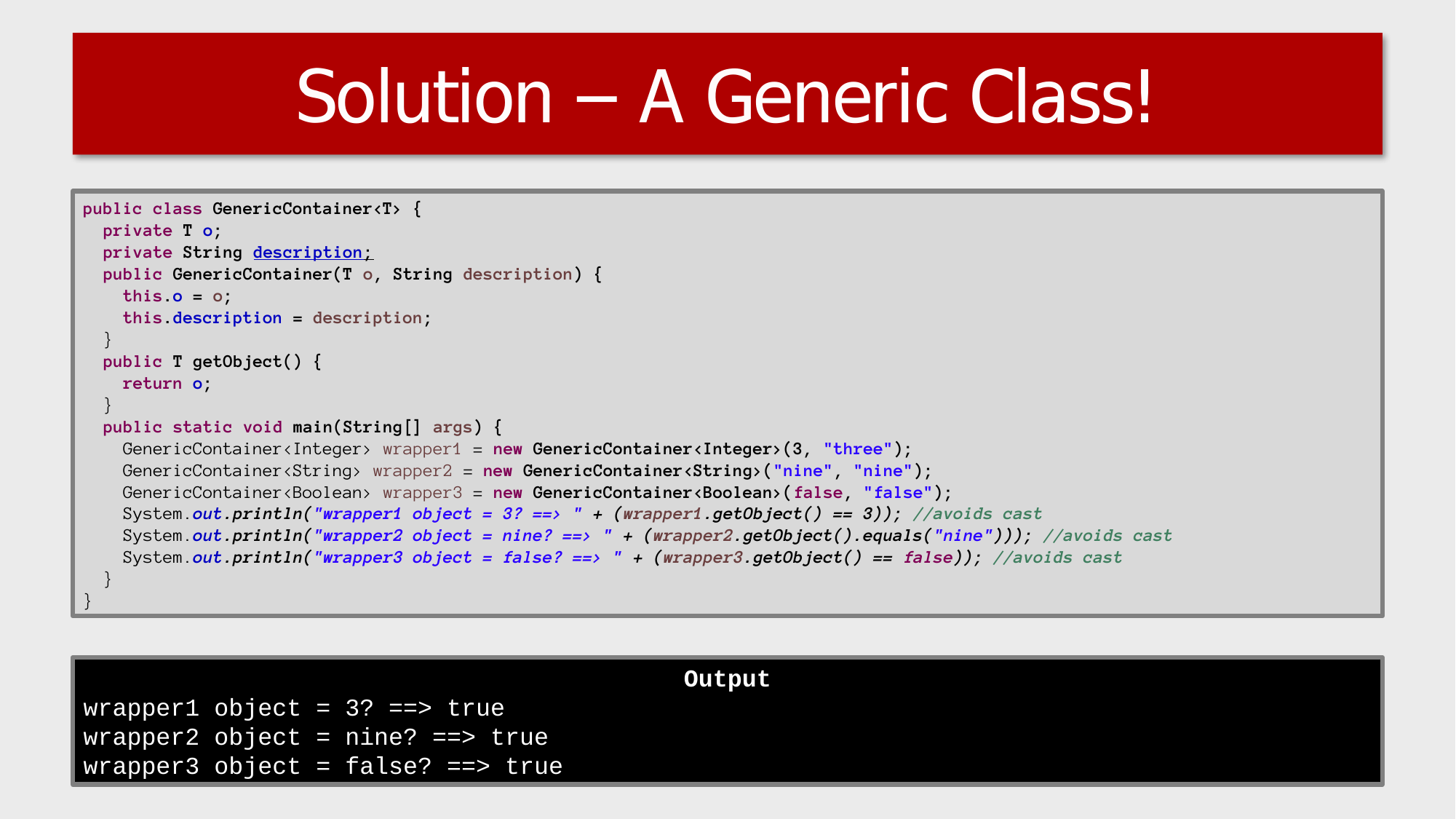

# Solution – A Generic Class!
public class GenericContainer<T> {
  private T o;
  private String description;
  public GenericContainer(T o, String description) {
    this.o = o;
    this.description = description;
  }
  public T getObject() {
    return o;
  }
  public static void main(String[] args) {
    GenericContainer<Integer> wrapper1 = new GenericContainer<Integer>(3, "three");
    GenericContainer<String> wrapper2 = new GenericContainer<String>("nine", "nine");
    GenericContainer<Boolean> wrapper3 = new GenericContainer<Boolean>(false, "false");
    System.out.println("wrapper1 object = 3? ==> " + (wrapper1.getObject() == 3)); //avoids cast
    System.out.println("wrapper2 object = nine? ==> " + (wrapper2.getObject().equals("nine"))); //avoids cast
    System.out.println("wrapper3 object = false? ==> " + (wrapper3.getObject() == false)); //avoids cast
  }
}
Output
wrapper1 object = 3? ==> true
wrapper2 object = nine? ==> true
wrapper3 object = false? ==> true